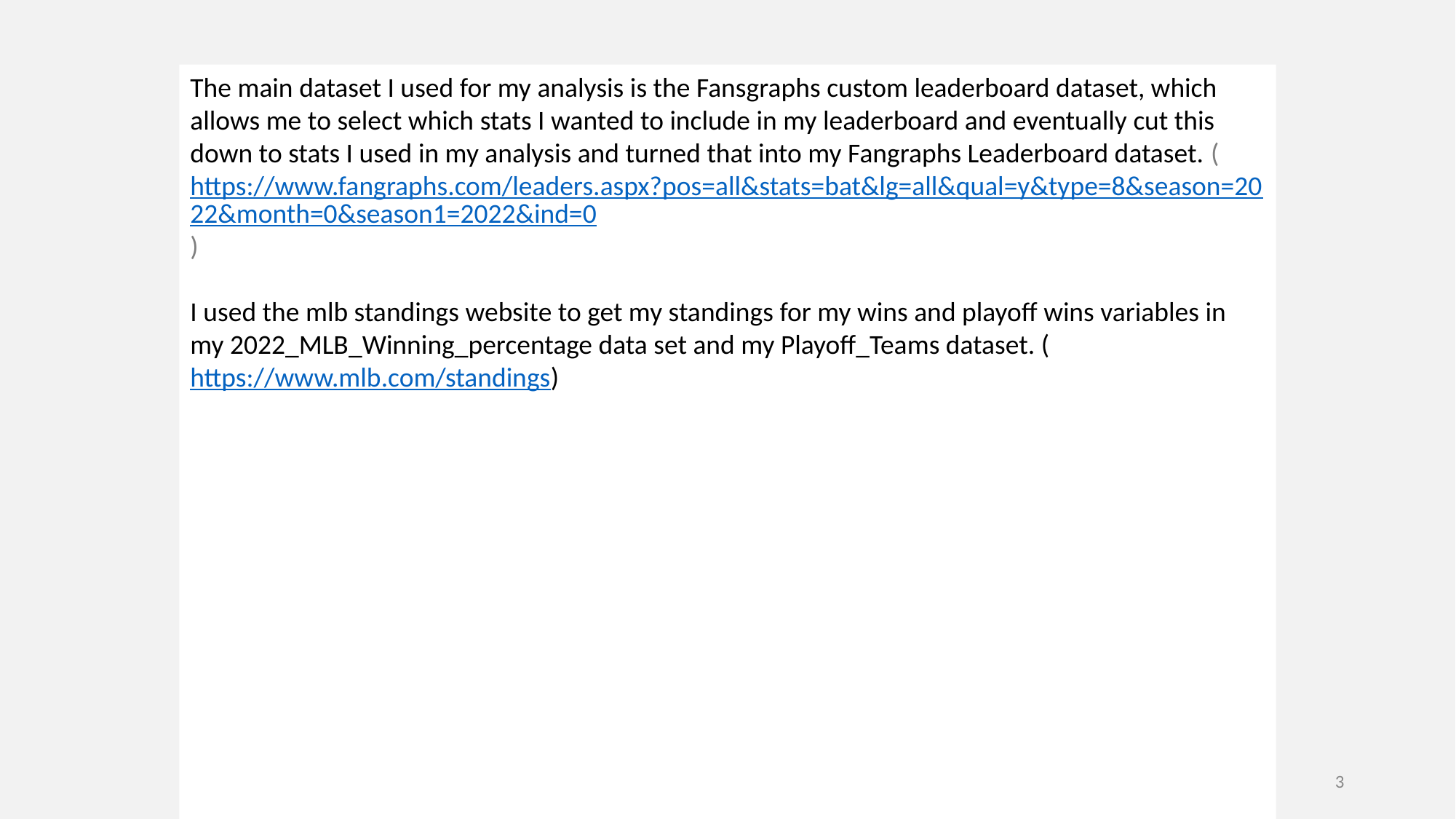

The main dataset I used for my analysis is the Fansgraphs custom leaderboard dataset, which allows me to select which stats I wanted to include in my leaderboard and eventually cut this down to stats I used in my analysis and turned that into my Fangraphs Leaderboard dataset. (https://www.fangraphs.com/leaders.aspx?pos=all&stats=bat&lg=all&qual=y&type=8&season=2022&month=0&season1=2022&ind=0)

I used the mlb standings website to get my standings for my wins and playoff wins variables in my 2022_MLB_Winning_percentage data set and my Playoff_Teams dataset. (https://www.mlb.com/standings)

3